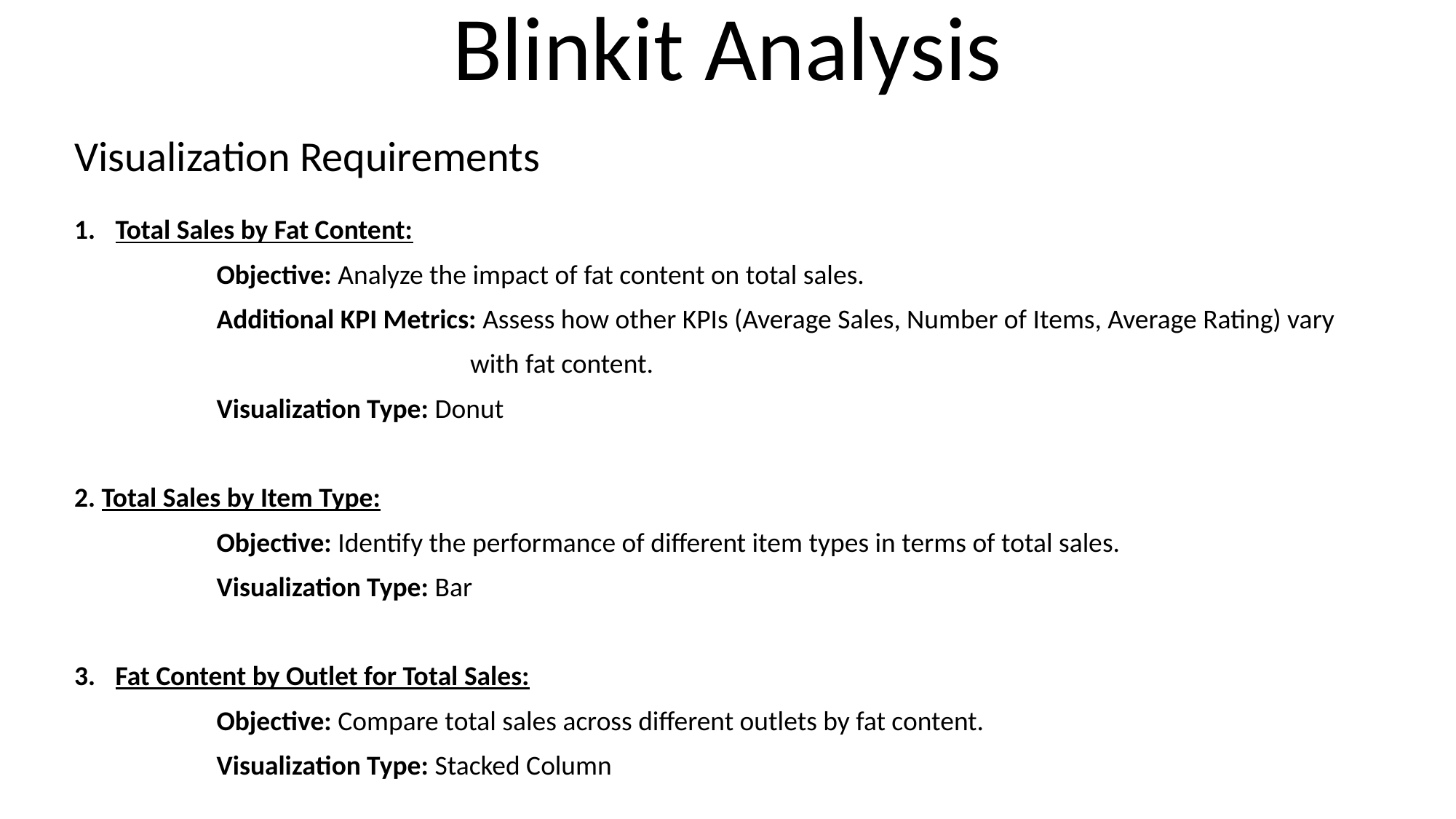

Blinkit Analysis
Visualization Requirements
Total Sales by Fat Content:
                       Objective: Analyze the impact of fat content on total sales.
                       Additional KPI Metrics: Assess how other KPIs (Average Sales, Number of Items, Average Rating) vary
                                                                with fat content.
                       Visualization Type: Donut

2. Total Sales by Item Type:
                       Objective: Identify the performance of different item types in terms of total sales.
                       Visualization Type: Bar

Fat Content by Outlet for Total Sales:
                       Objective: Compare total sales across different outlets by fat content.
                       Visualization Type: Stacked Column